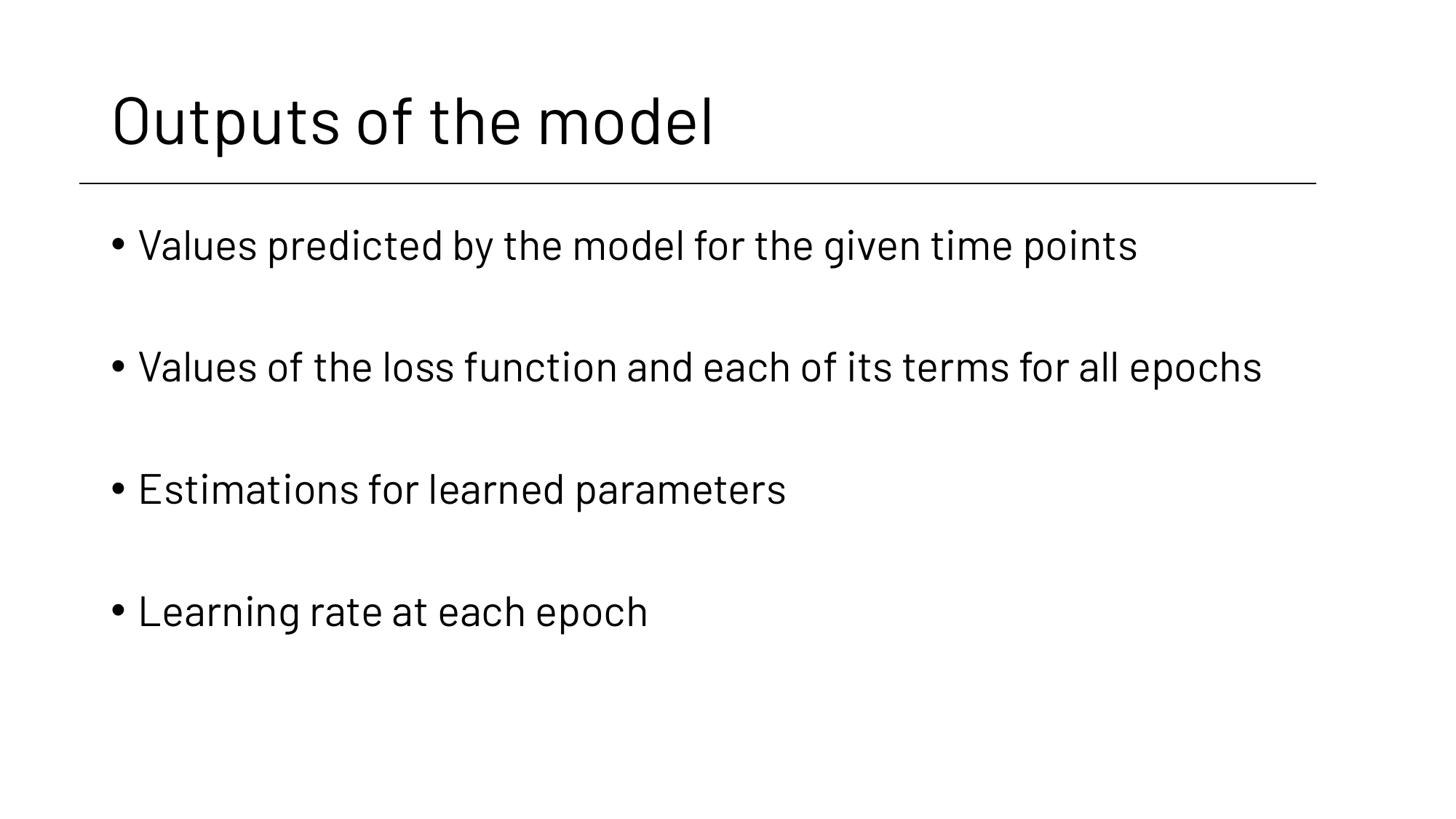

# Outputs of the model
Values predicted by the model for the given time points

Values of the loss function and each of its terms for all epochs

Estimations for learned parameters

Learning rate at each epoch